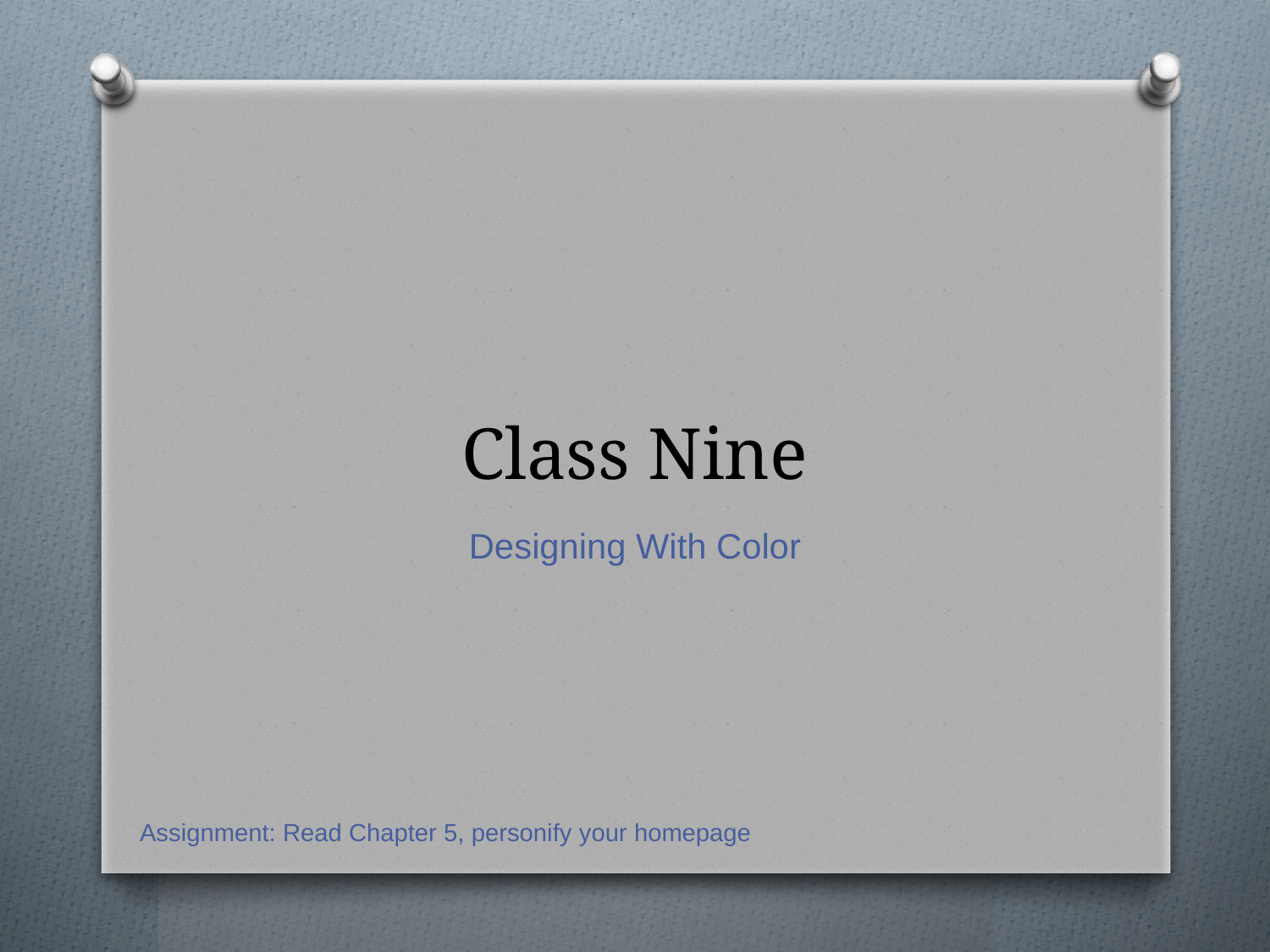

# Class Nine
Designing With Color
Assignment: Read Chapter 5, personify your homepage